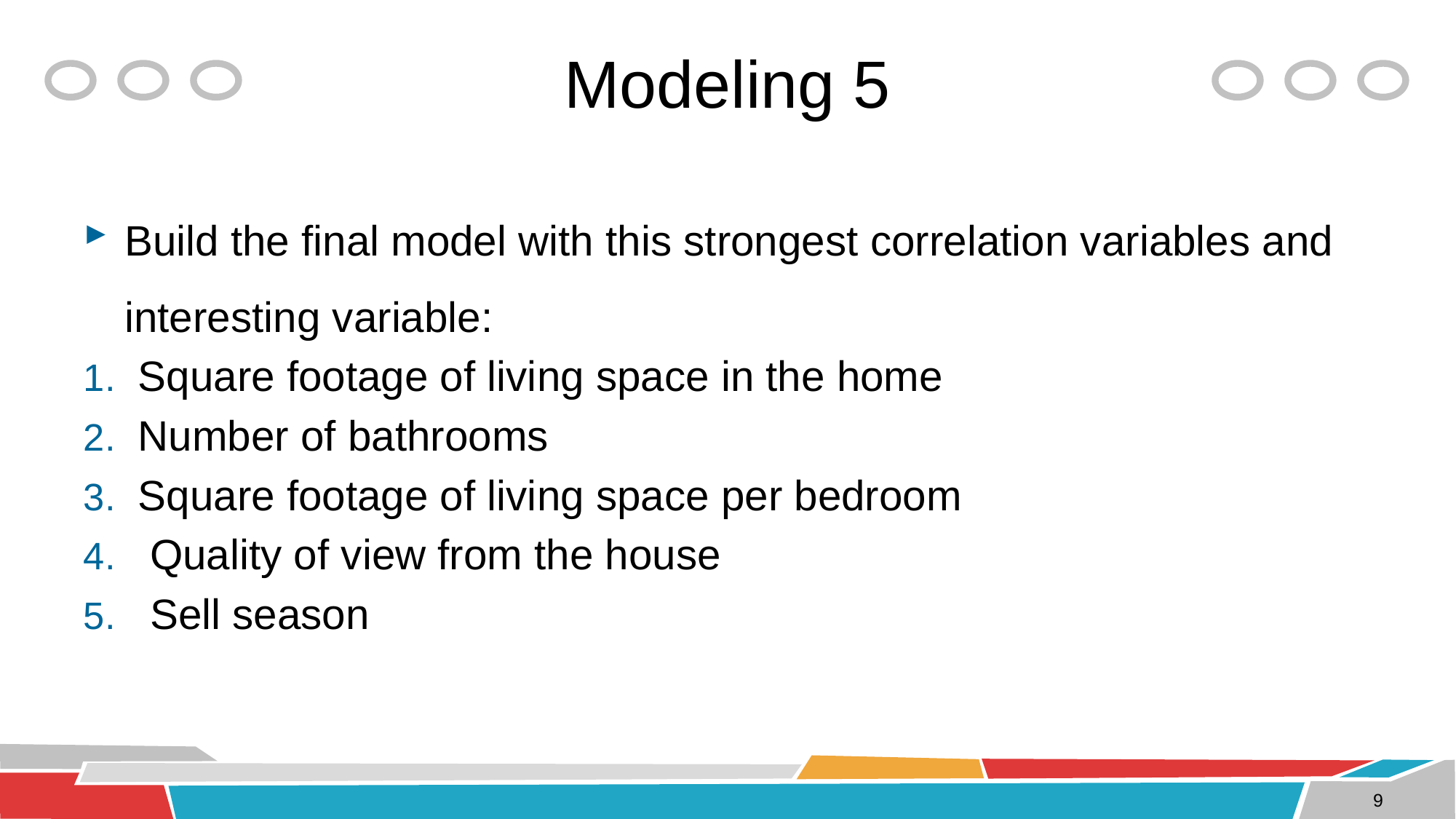

# Modeling 5
Build the final model with this strongest correlation variables and interesting variable:
Square footage of living space in the home
Number of bathrooms
Square footage of living space per bedroom
 Quality of view from the house
 Sell season

9